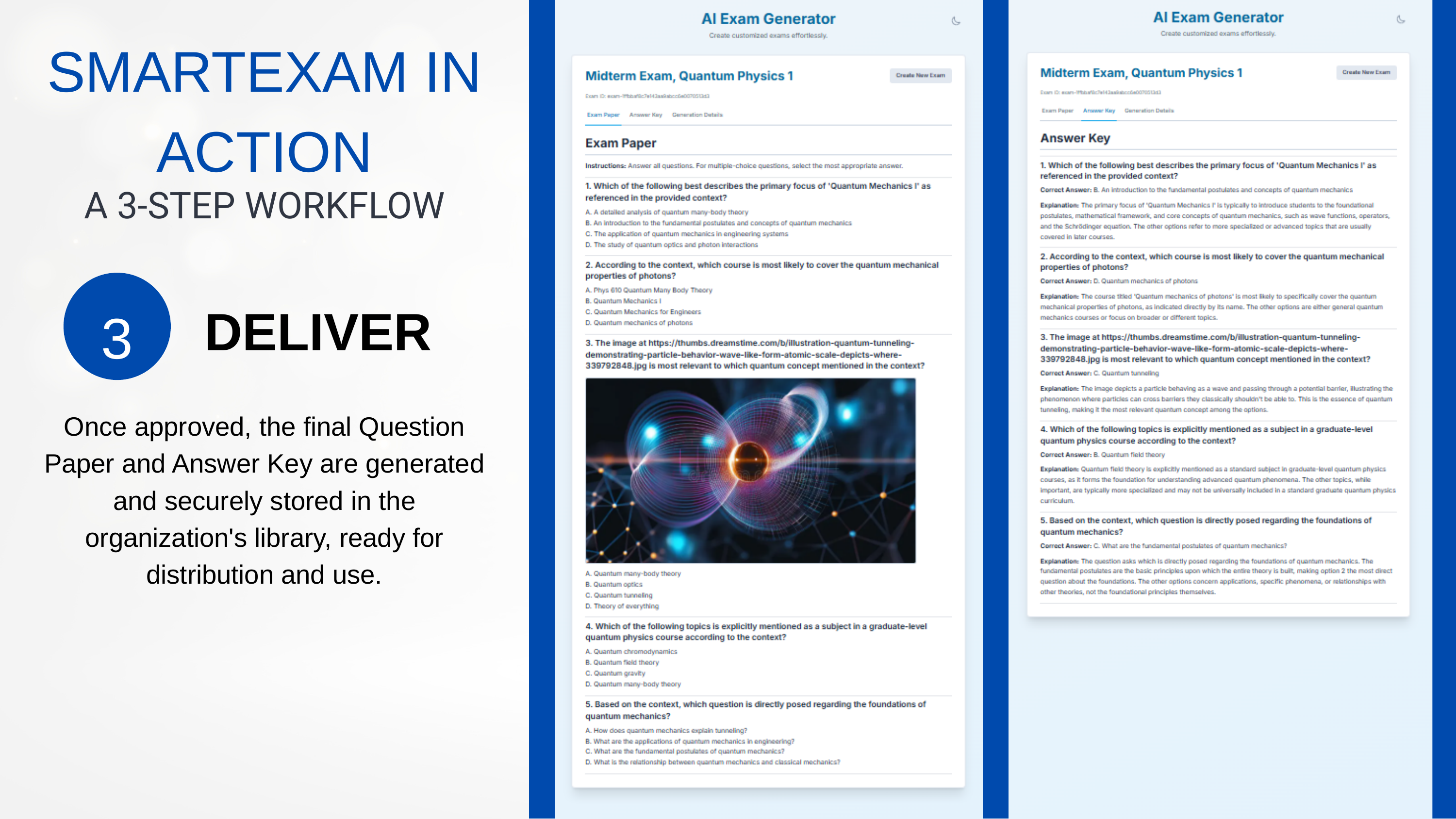

SMARTEXAM IN ACTION
A 3-STEP WORKFLOW

DELIVER
3
Once approved, the final Question Paper and Answer Key are generated and securely stored in the organization's library, ready for distribution and use.